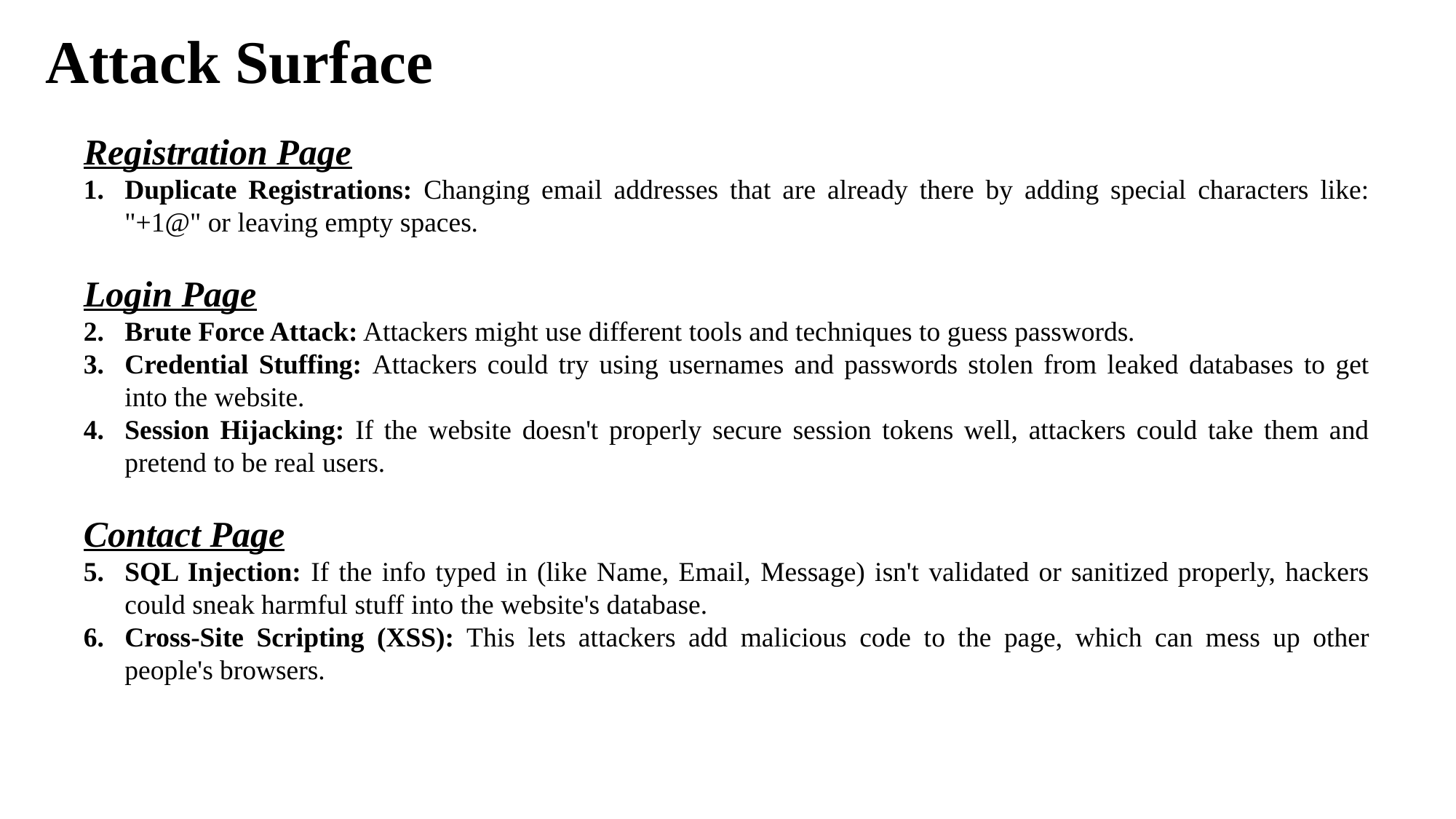

# Attack Surface
Registration Page
Duplicate Registrations: Changing email addresses that are already there by adding special characters like: "+1@" or leaving empty spaces.

Login Page
Brute Force Attack: Attackers might use different tools and techniques to guess passwords.
Credential Stuffing: Attackers could try using usernames and passwords stolen from leaked databases to get into the website.
Session Hijacking: If the website doesn't properly secure session tokens well, attackers could take them and pretend to be real users.

Contact Page
SQL Injection: If the info typed in (like Name, Email, Message) isn't validated or sanitized properly, hackers could sneak harmful stuff into the website's database.
Cross-Site Scripting (XSS): This lets attackers add malicious code to the page, which can mess up other people's browsers.